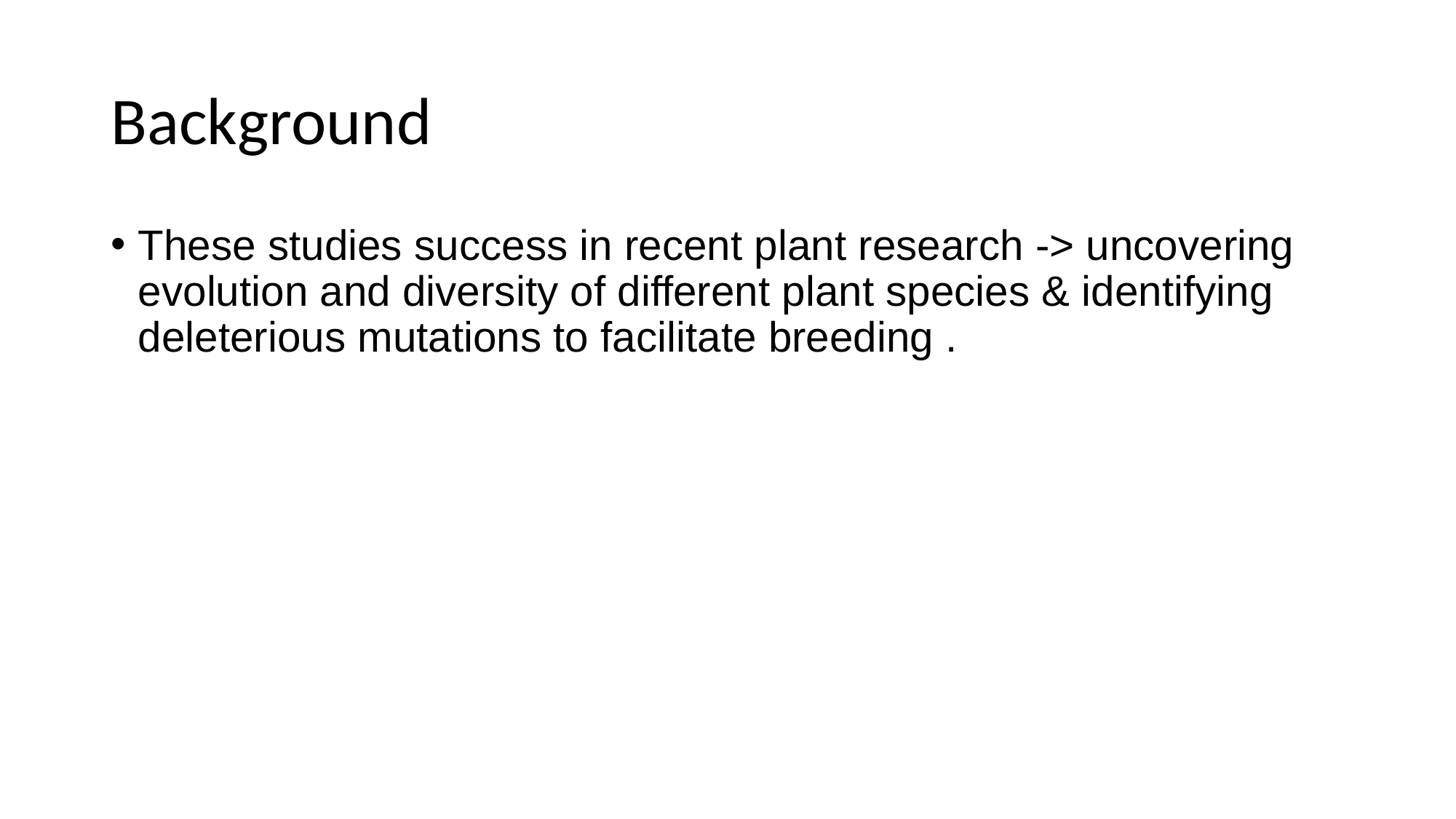

# Background
These studies success in recent plant research -> uncovering evolution and diversity of different plant species & identifying deleterious mutations to facilitate breeding .